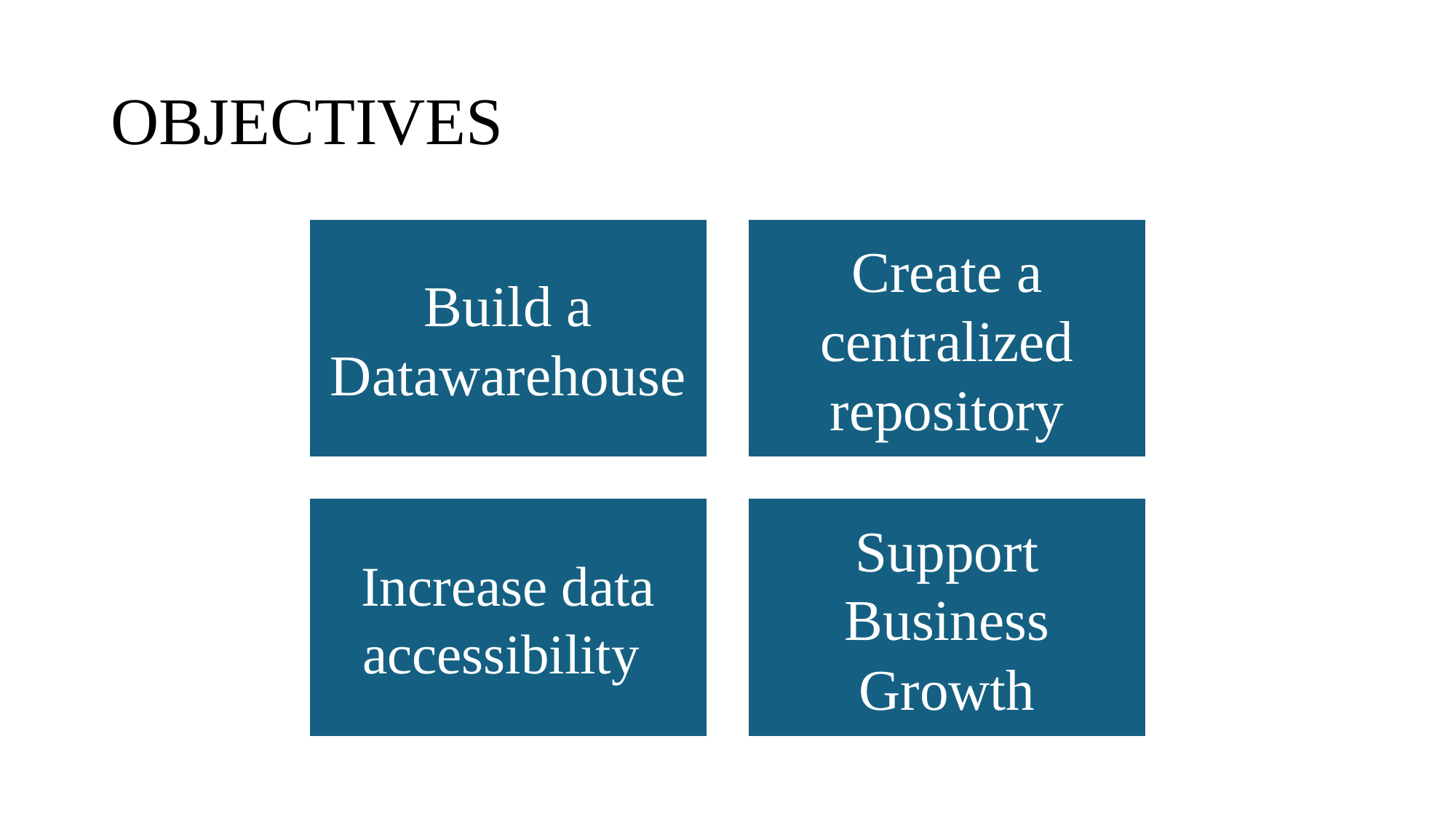

# OBJECTIVES
Build a Datawarehouse
Create a centralized repository
Increase data accessibility
Support Business Growth